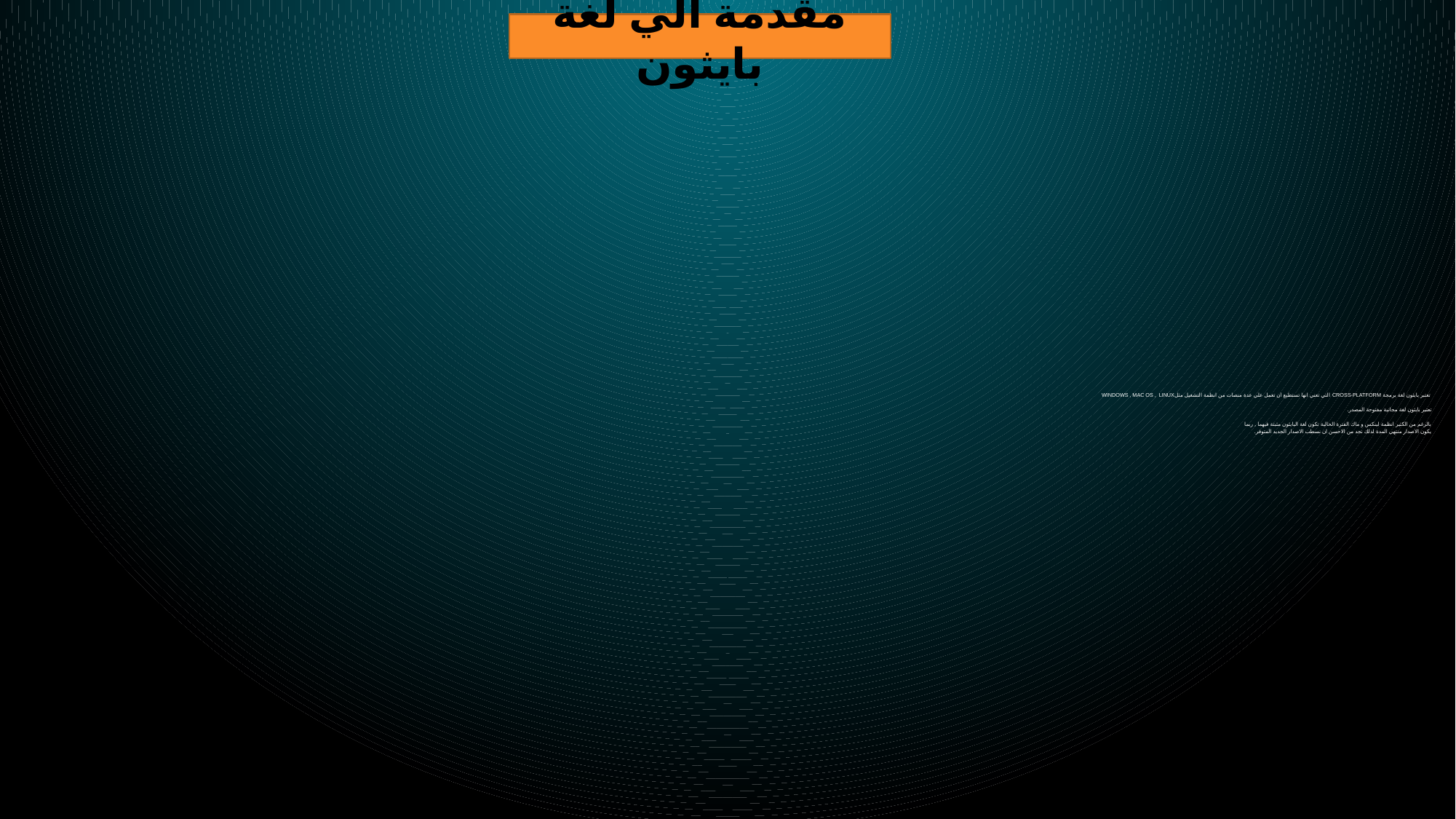

مقدمة الي لغة بايثون
# تعتبر بايثون لغة برمجة cross-platform التي تعني انها تستطيع ان تعمل علي عدة منصات من انظمة التشغيل مثلwindows , mac os ,  linux تعتبر بايثون لغة مجانية مفتوحة المصدر. بالرغم من الكثير انظمة لينكس و ماك الفترة الحالية تكون لغة البايثون مثبتة فيهما , ربما يكون الاصدار منتهي المدة لذلك نجد من الاحسن ان نسطب الاصدار الجديد المتوفر.